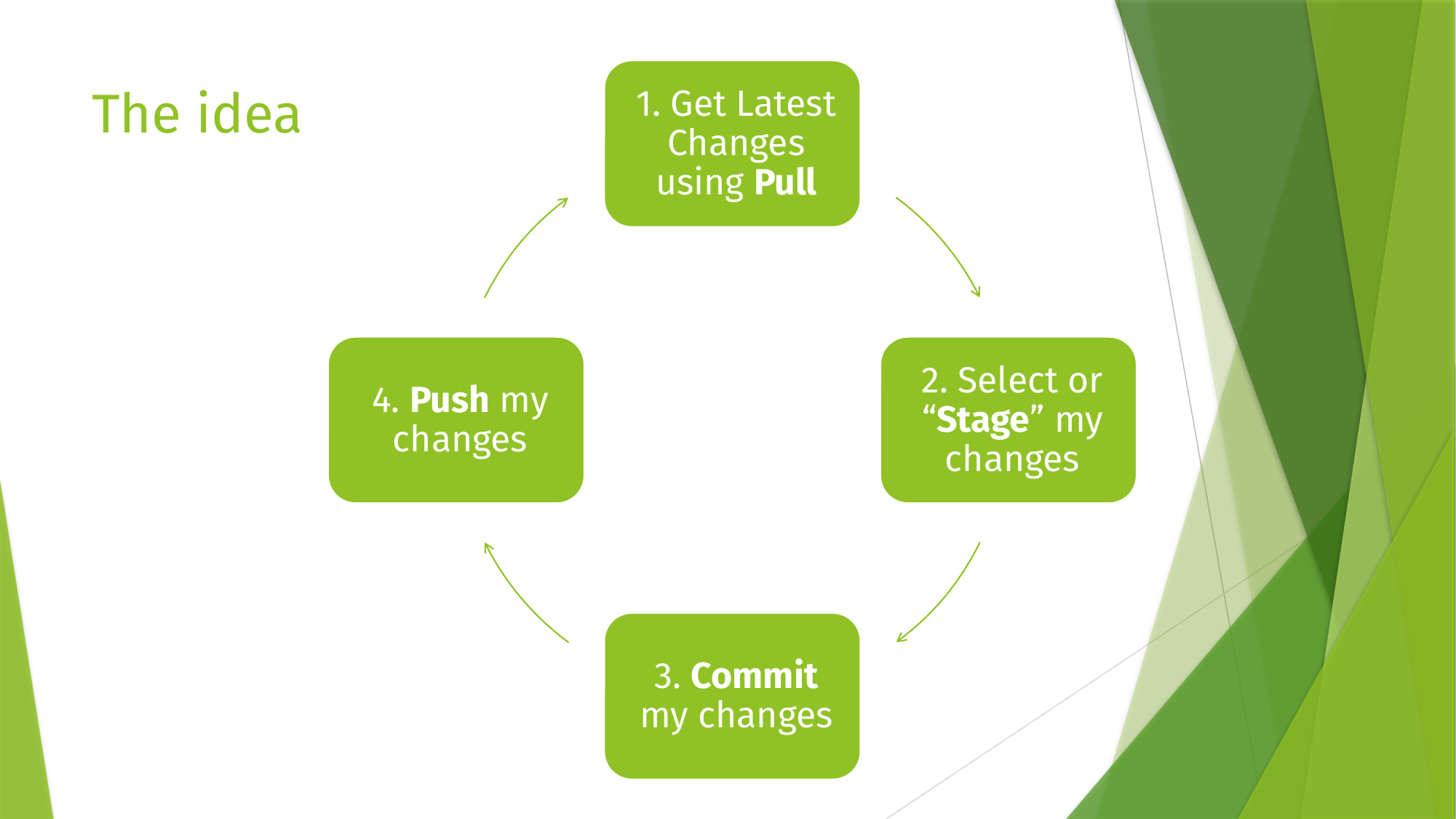

1. Get Latest Changes using Pull
2. Select or “Stage” my changes
3. Commit my changes
4. Push my changes
# The idea